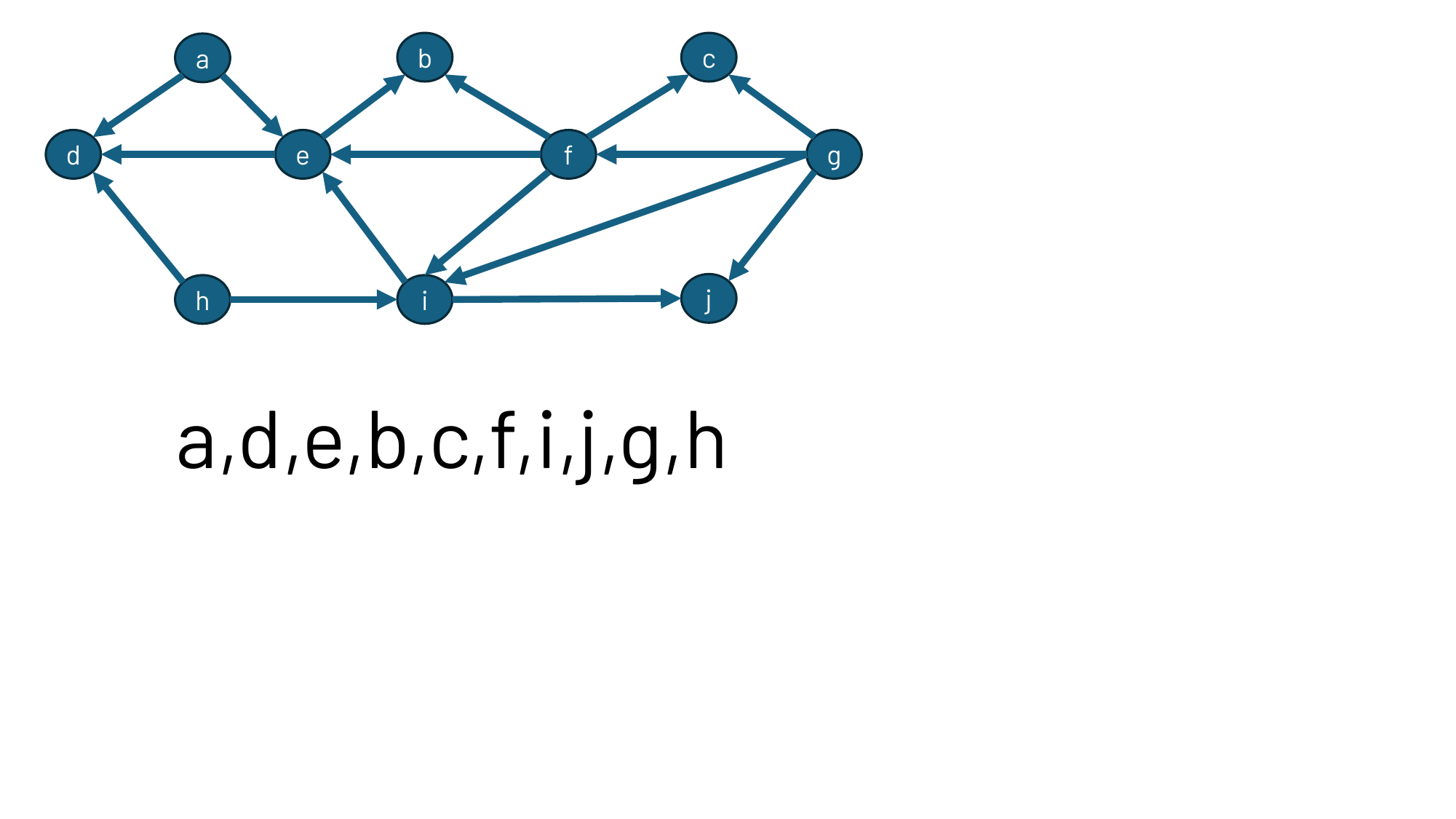

b
c
a
g
d
e
f
j
i
h
a,d,e,b,c,f,i,j,g,h